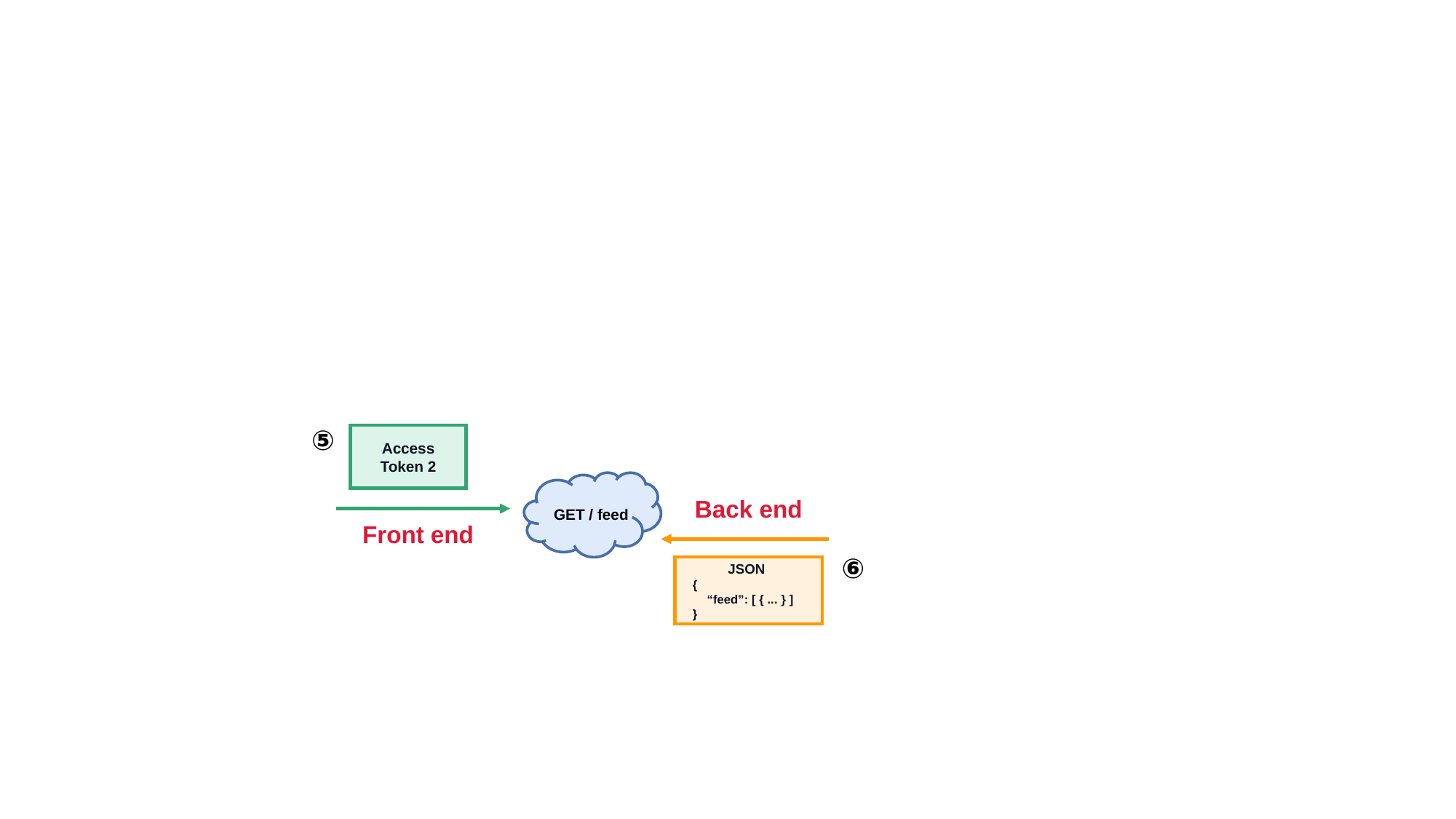

⑤
Access Token 2

Back end
GET / feed
Front end
⑥
JSON
  {
 “feed”: [ { ... } ]
  }